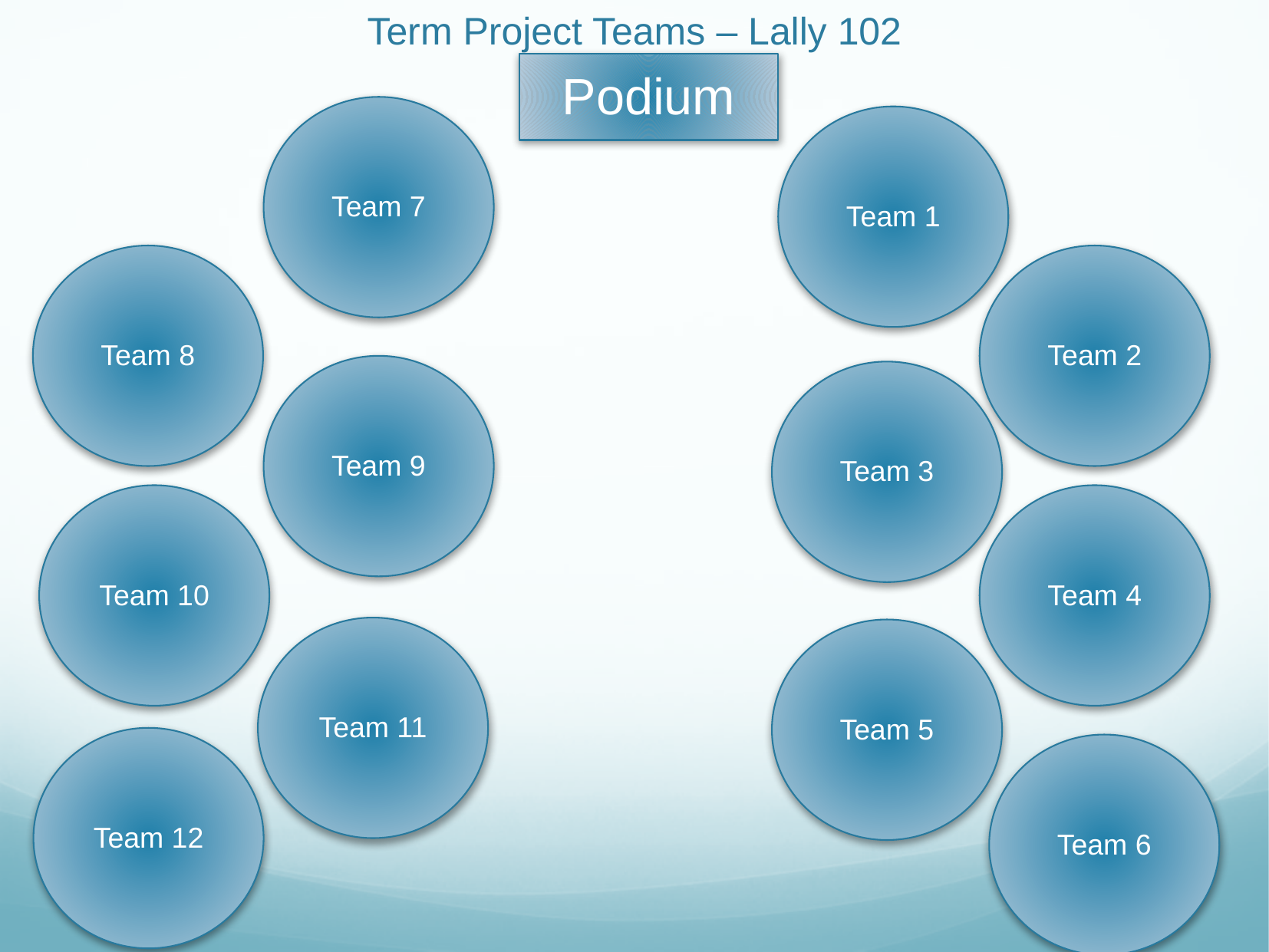

# Term Project Teams – Lally 102
Podium
Team 7
Team 1
Team 8
Team 2
Team 9
Team 3
Team 10
Team 4
Team 11
Team 5
Team 12
Team 6